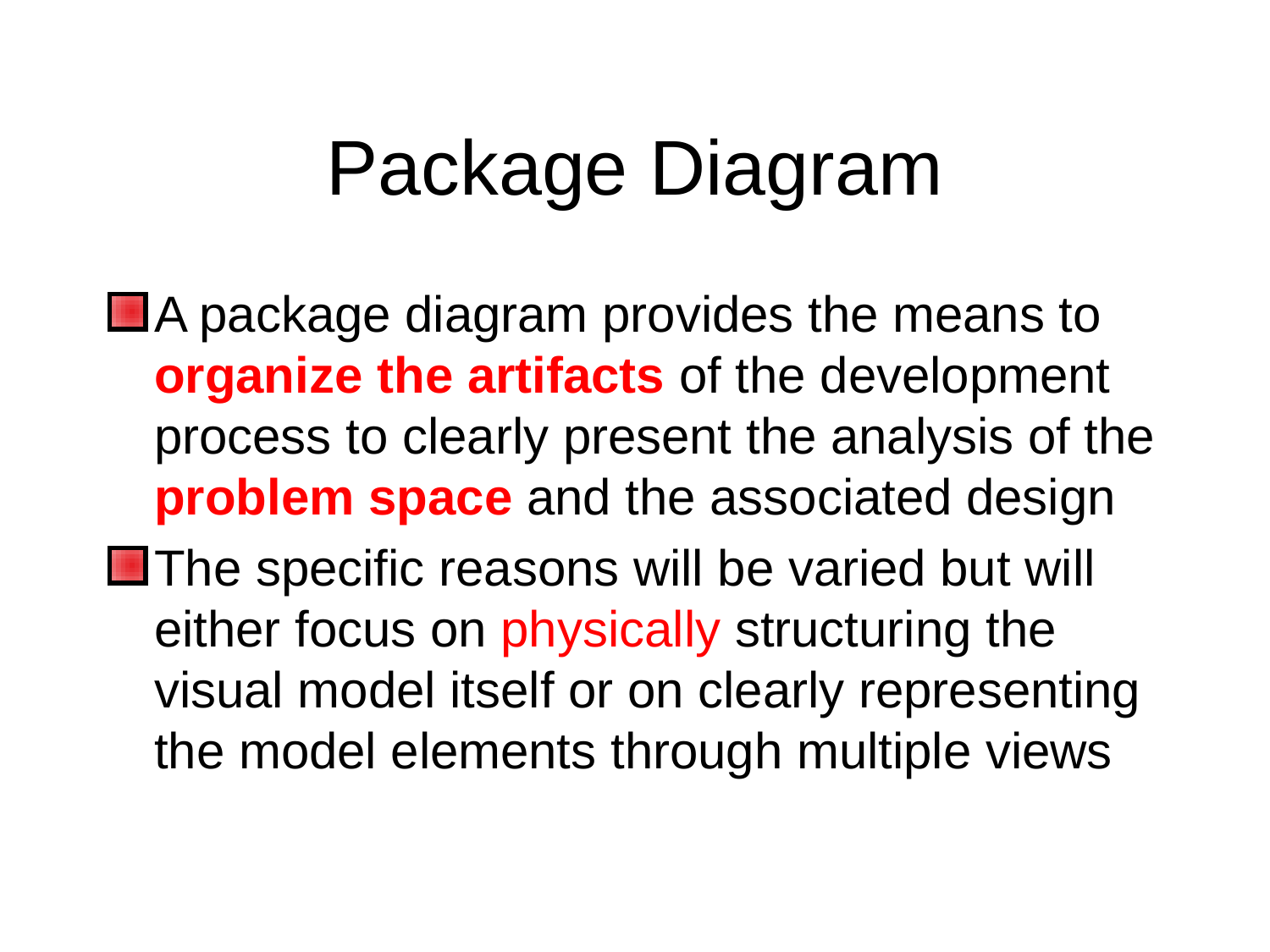

# Package Diagram
A package diagram provides the means to organize the artifacts of the development process to clearly present the analysis of the problem space and the associated design
The specific reasons will be varied but will either focus on physically structuring the visual model itself or on clearly representing the model elements through multiple views